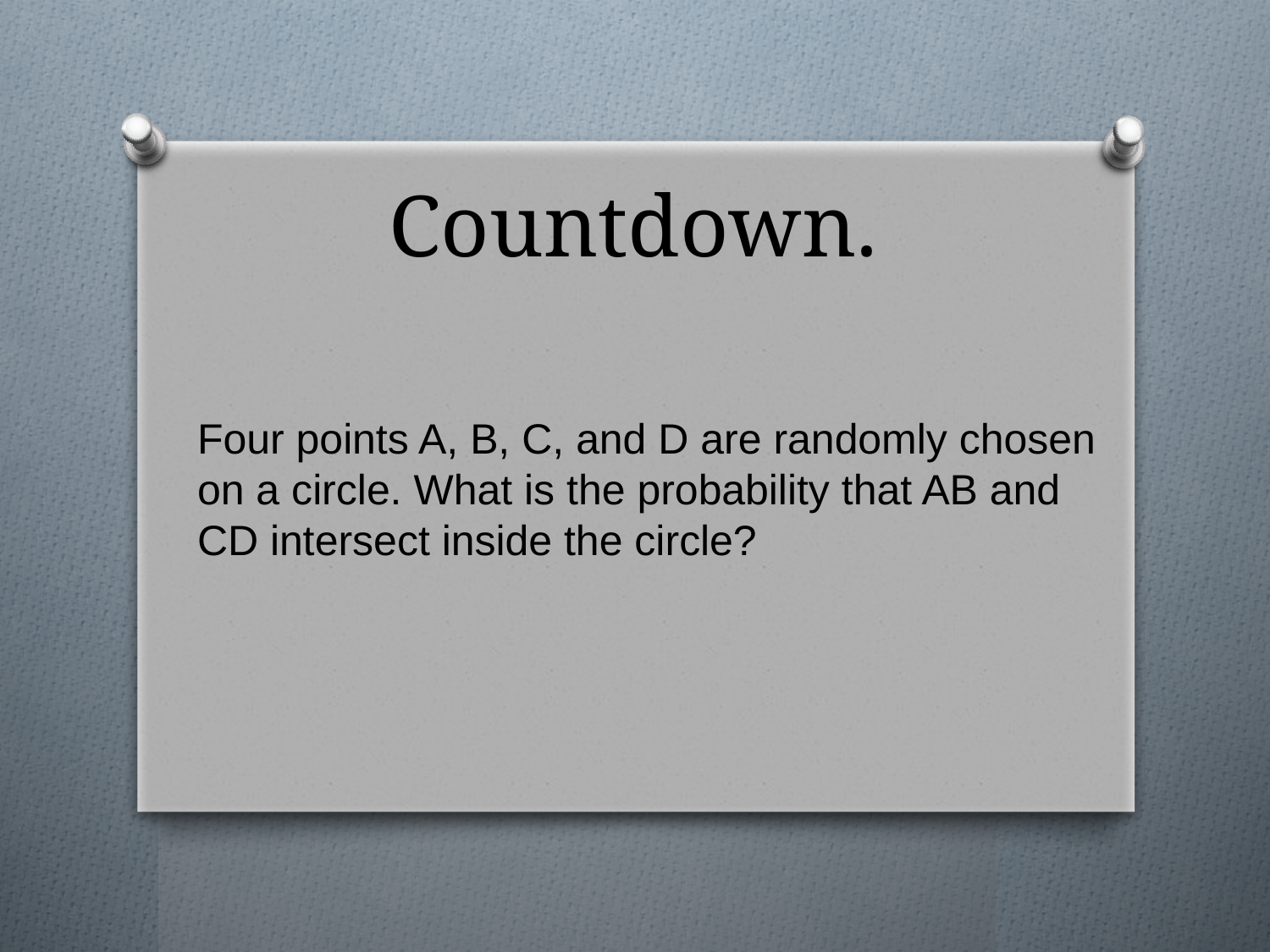

# Countdown.
Four points A, B, C, and D are randomly chosen
on a circle. What is the probability that AB and
CD intersect inside the circle?